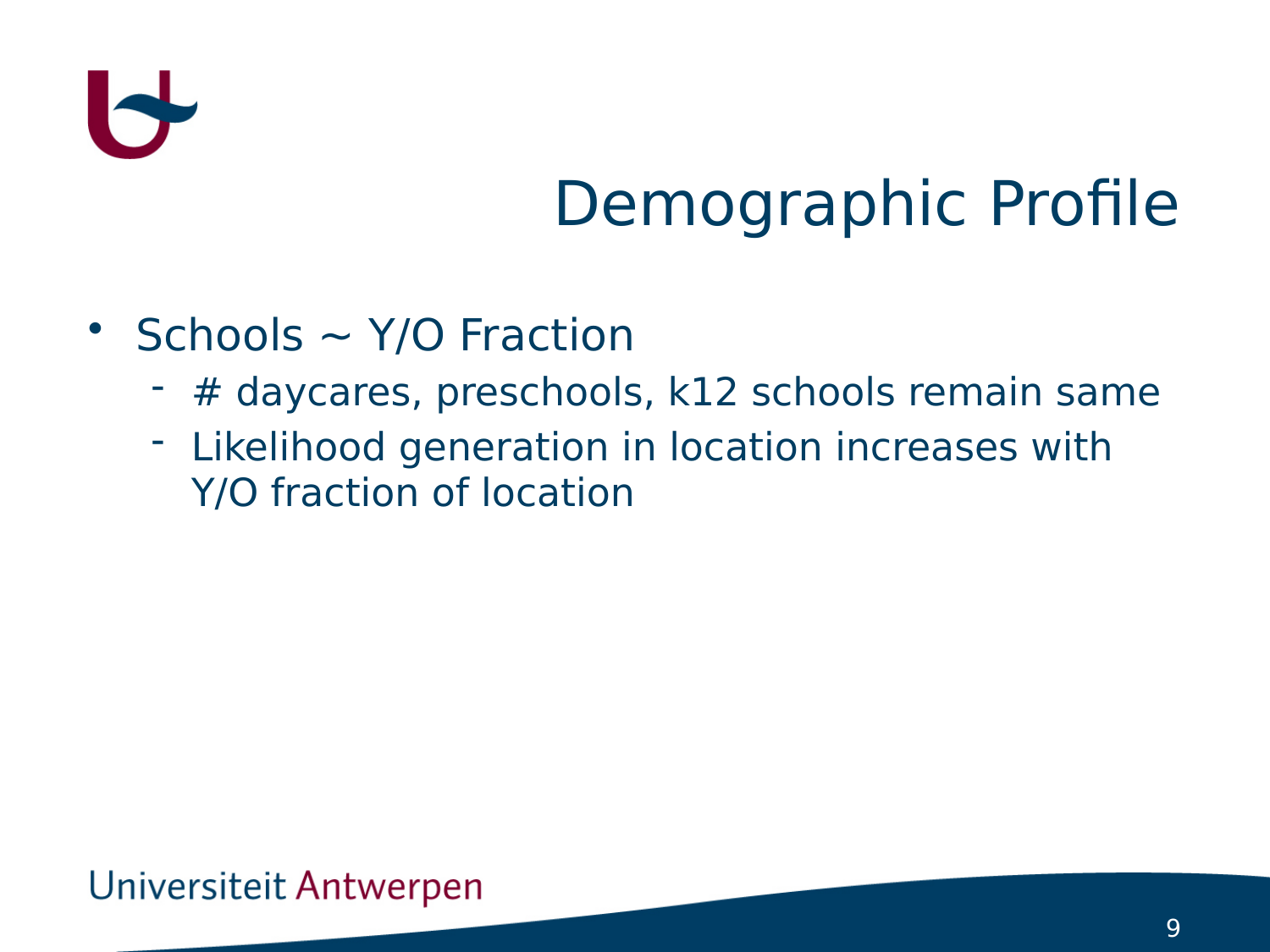

# Demographic Profile
Schools ~ Y/O Fraction
# daycares, preschools, k12 schools remain same
Likelihood generation in location increases with Y/O fraction of location